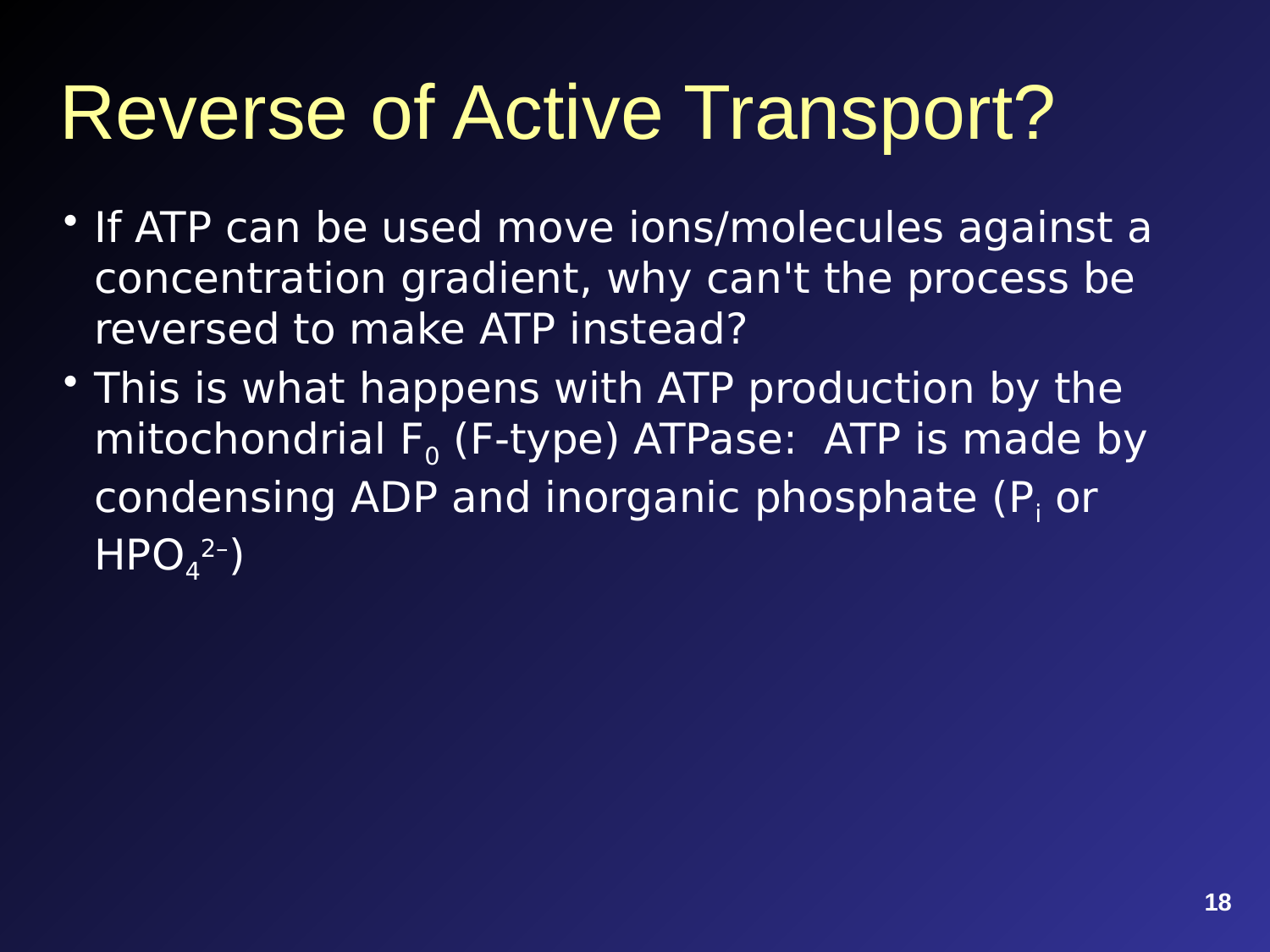

# Reverse of Active Transport?
If ATP can be used move ions/molecules against a concentration gradient, why can't the process be reversed to make ATP instead?
This is what happens with ATP production by the mitochondrial F0 (F-type) ATPase:  ATP is made by condensing ADP and inorganic phosphate (Pi or HPO42–)
18